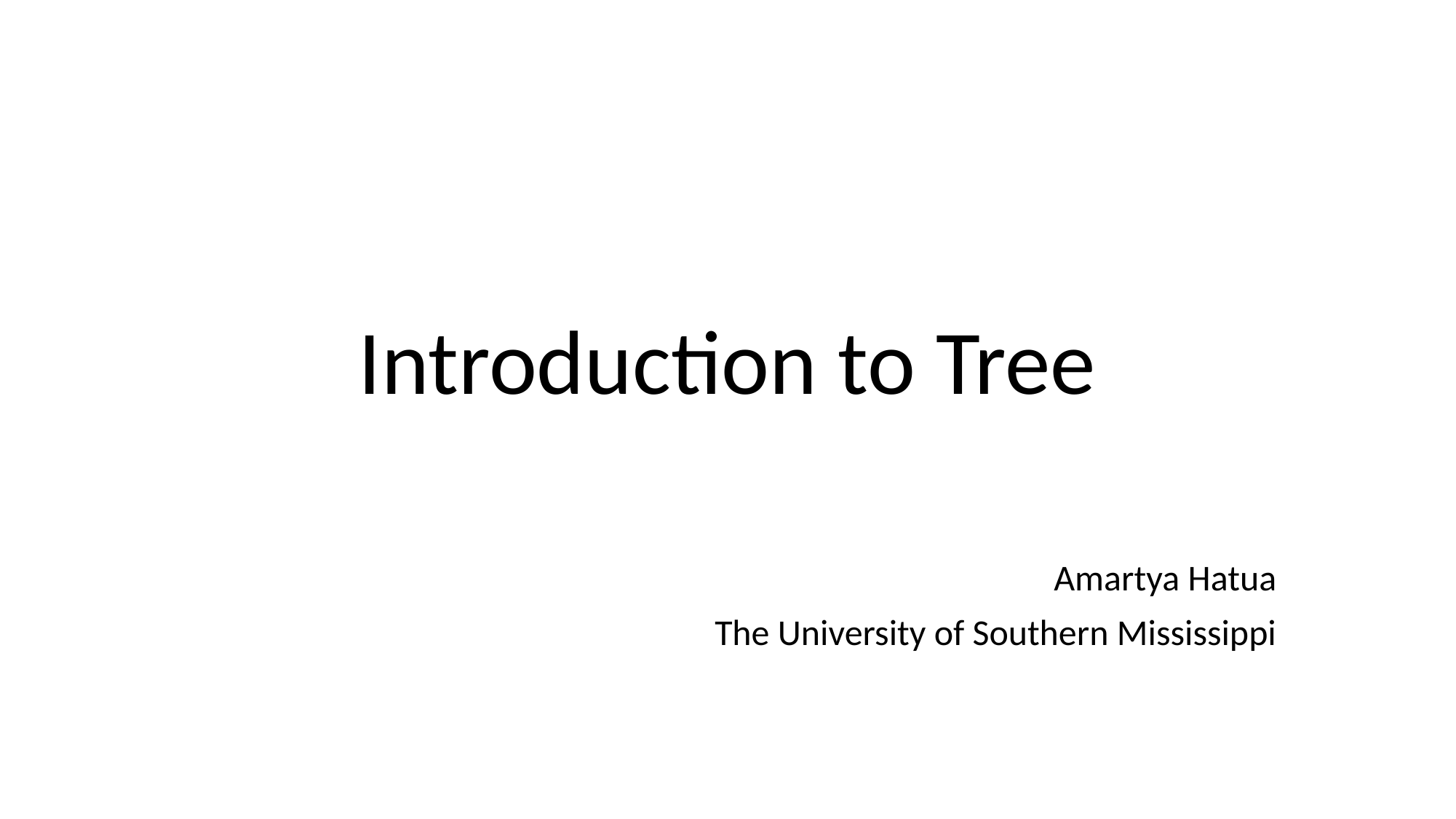

# Introduction to Tree
Amartya Hatua
The University of Southern Mississippi